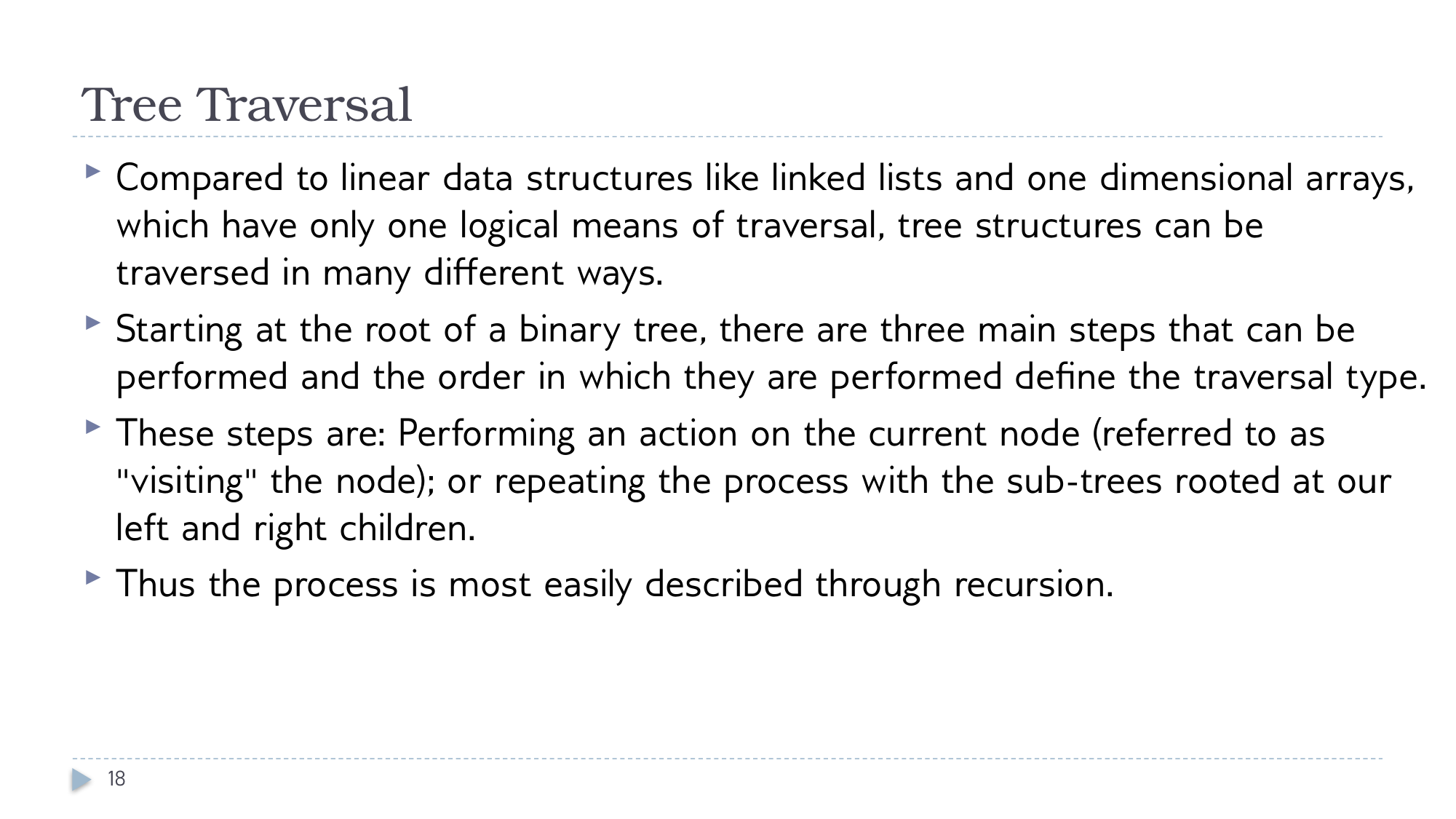

# Tree Traversal
Compared to linear data structures like linked lists and one dimensional arrays, which have only one logical means of traversal, tree structures can be traversed in many different ways.
Starting at the root of a binary tree, there are three main steps that can be performed and the order in which they are performed define the traversal type.
These steps are: Performing an action on the current node (referred to as "visiting" the node); or repeating the process with the sub-trees rooted at our left and right children.
Thus the process is most easily described through recursion.
18